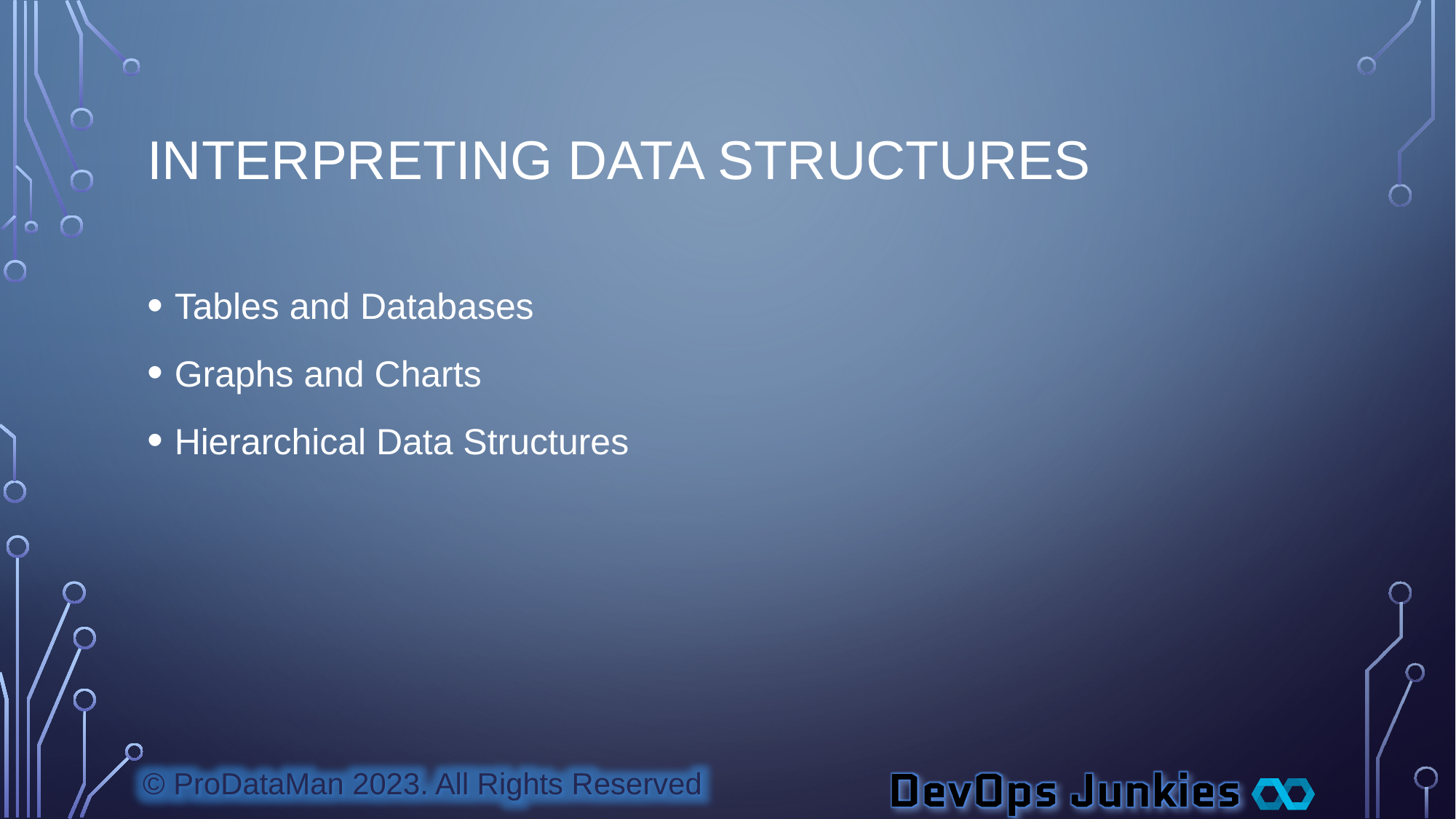

# Interpreting Data Structures
Tables and Databases
Graphs and Charts
Hierarchical Data Structures